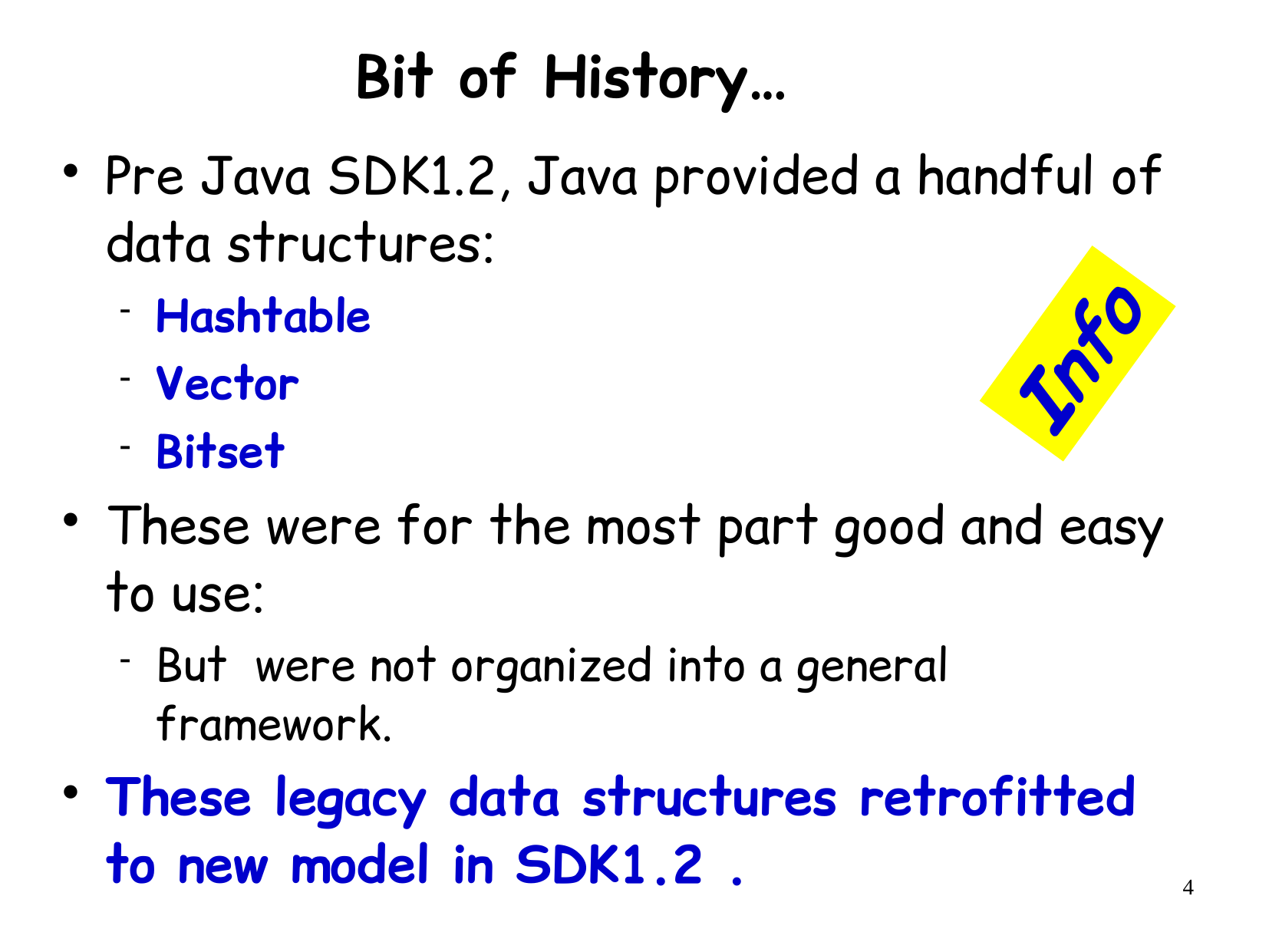

Bit of History…
Pre Java SDK1.2, Java provided a handful of data structures:
Hashtable
Vector
Bitset
These were for the most part good and easy to use:
But  were not organized into a general framework.
These legacy data structures retrofitted to new model in SDK1.2 .
Info